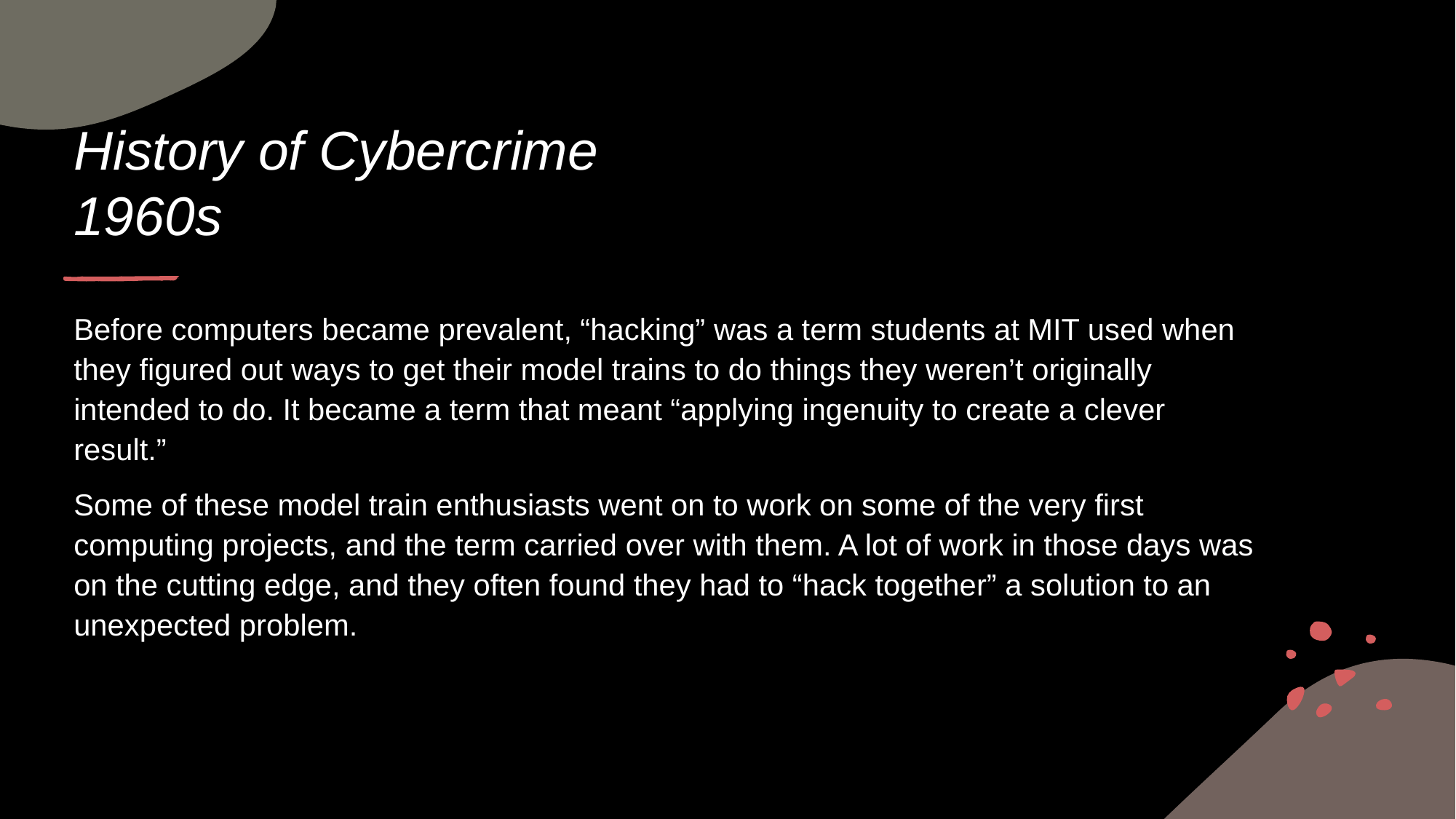

# History of Cybercrime 1960s
Before computers became prevalent, “hacking” was a term students at MIT used when they figured out ways to get their model trains to do things they weren’t originally intended to do. It became a term that meant “applying ingenuity to create a clever result.”
Some of these model train enthusiasts went on to work on some of the very first computing projects, and the term carried over with them. A lot of work in those days was on the cutting edge, and they often found they had to “hack together” a solution to an unexpected problem.